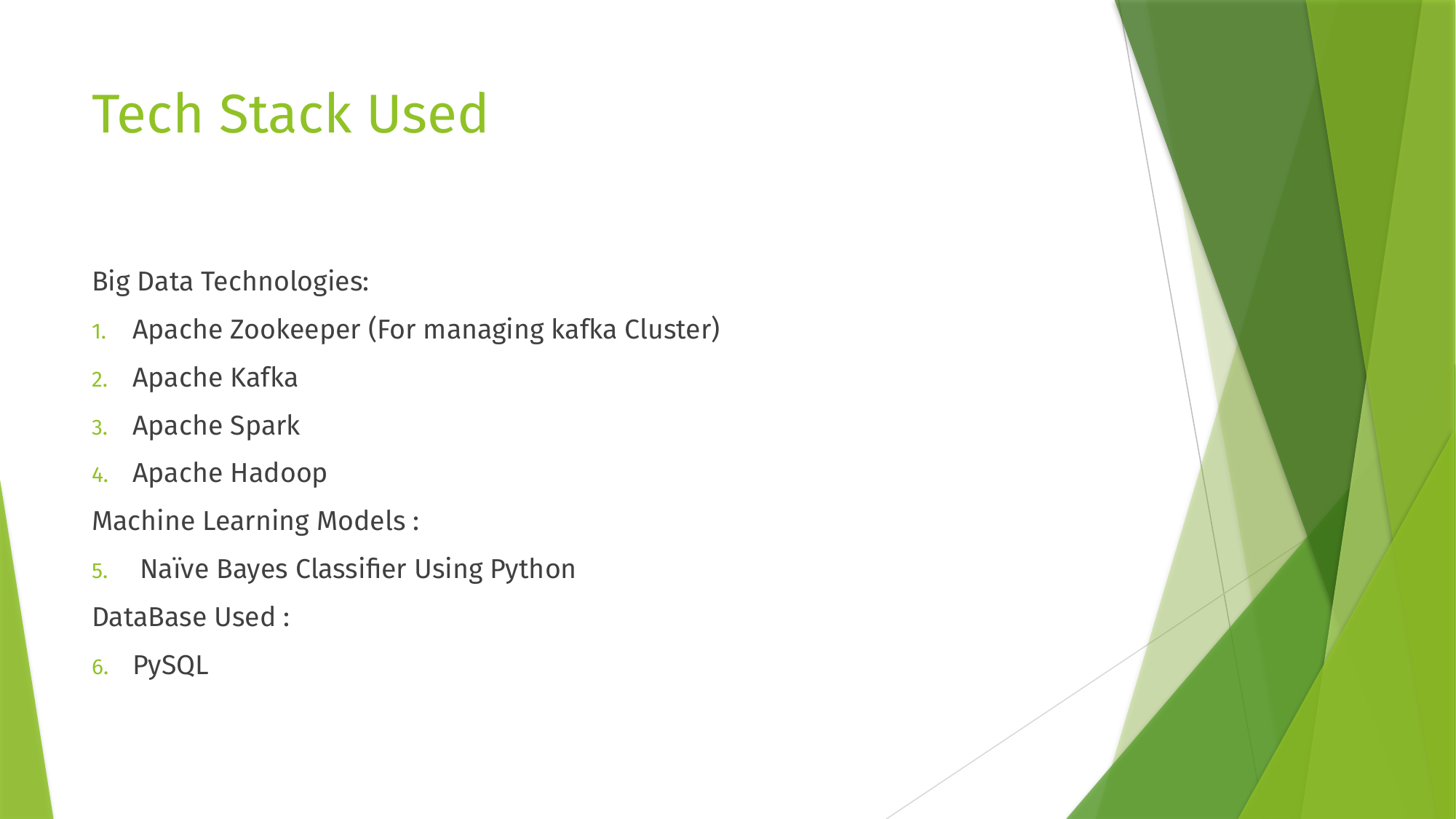

# Tech Stack Used
Big Data Technologies:
Apache Zookeeper (For managing kafka Cluster)
Apache Kafka
Apache Spark
Apache Hadoop
Machine Learning Models :
 Naïve Bayes Classifier Using Python
DataBase Used :
PySQL